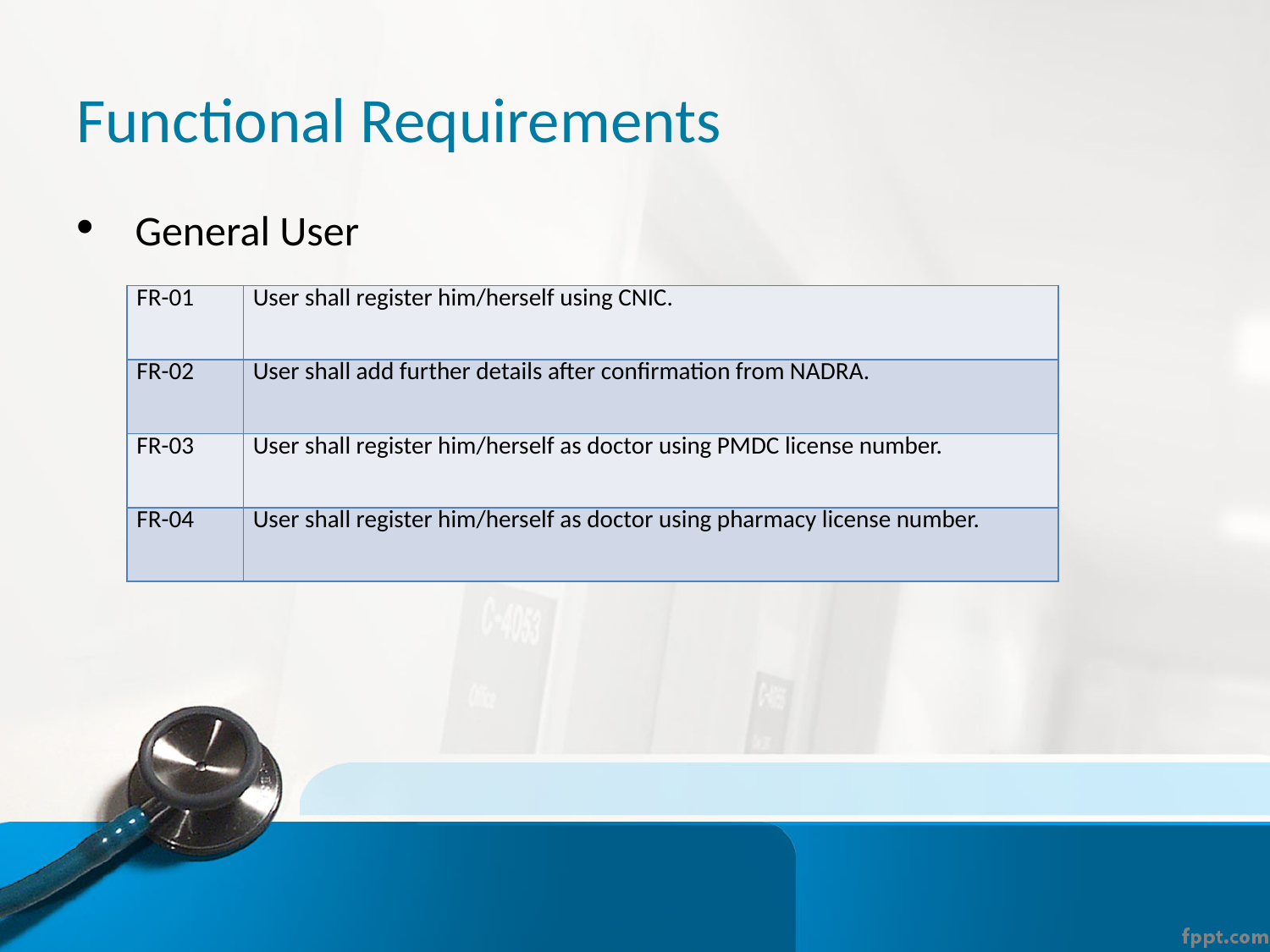

# Functional Requirements
 General User

| FR-01 | User shall register him/herself using CNIC. |
| --- | --- |
| FR-02 | User shall add further details after confirmation from NADRA. |
| FR-03 | User shall register him/herself as doctor using PMDC license number. |
| FR-04 | User shall register him/herself as doctor using pharmacy license number. |